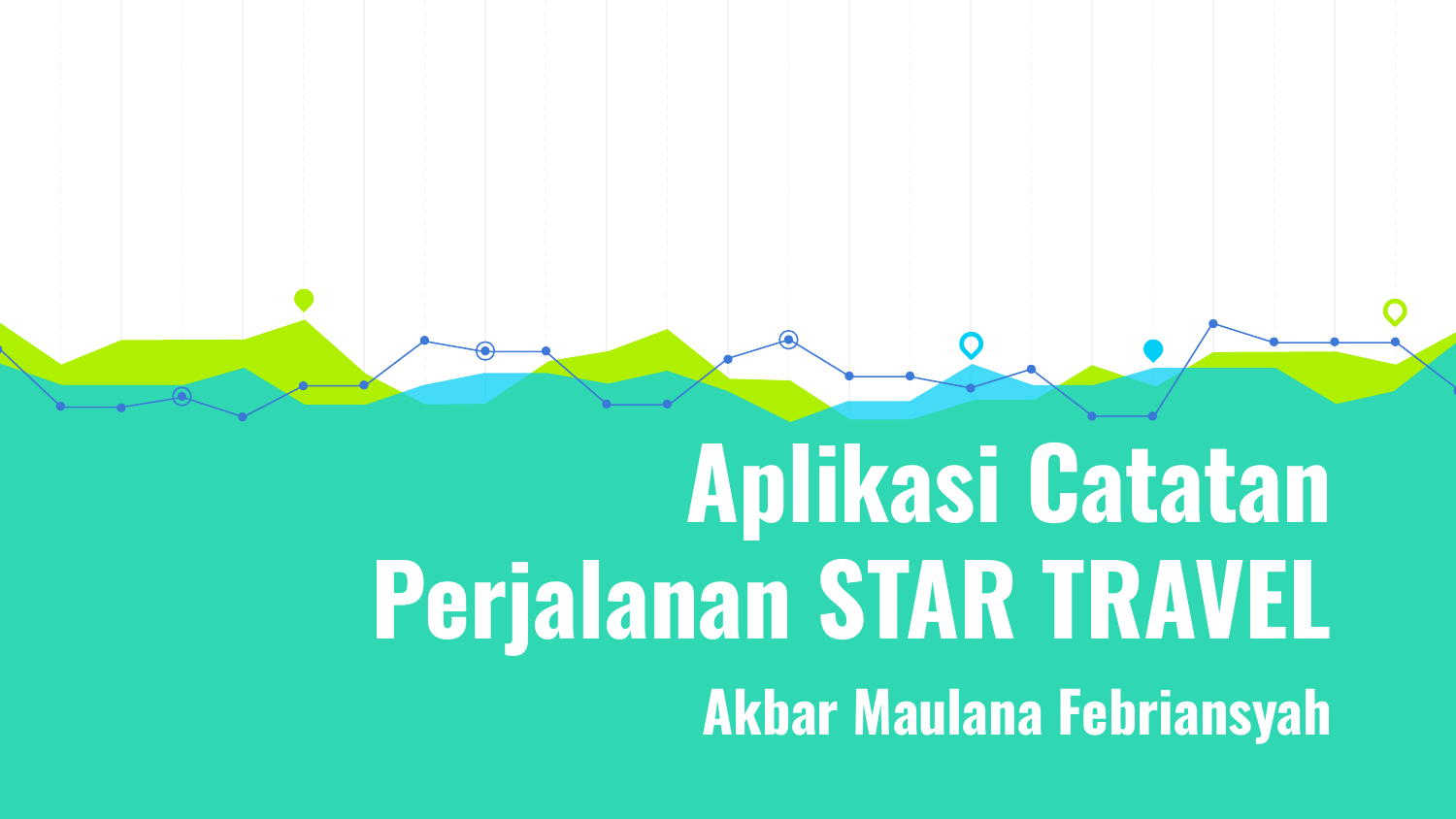

# Aplikasi Catatan Perjalanan STAR TRAVEL
Akbar Maulana Febriansyah